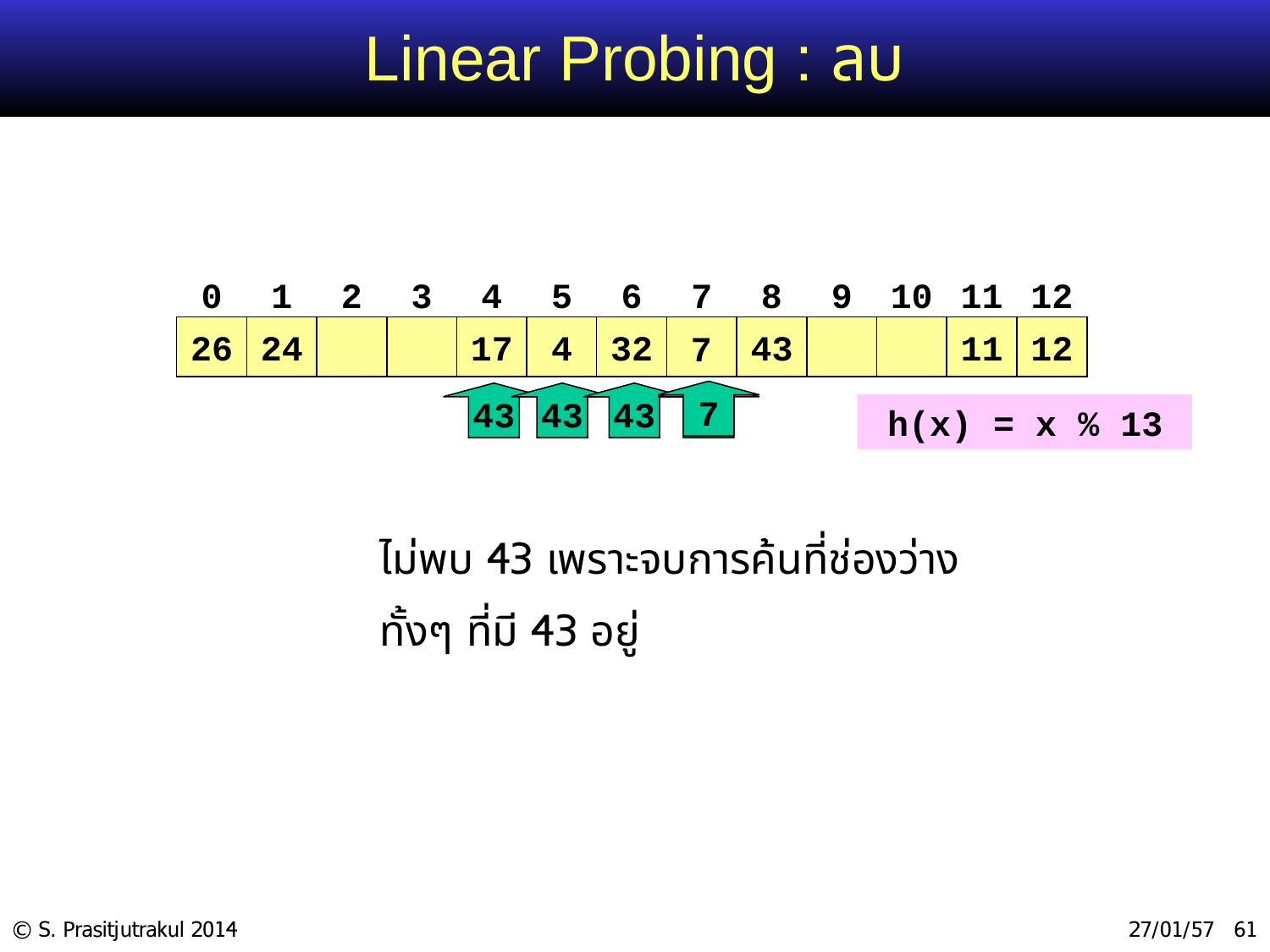

# Linear Probing : ลบ
0
1
2
3
4
5
6
7
8
9
10
11
12
26
24

17
4
32

43

11
12
7
7
43
43
43
43
h(x) = x % 13
ไม่พบ 43 เพราะจบการค้นที่ช่องว่าง
ทั้งๆ ที่มี 43 อยู่